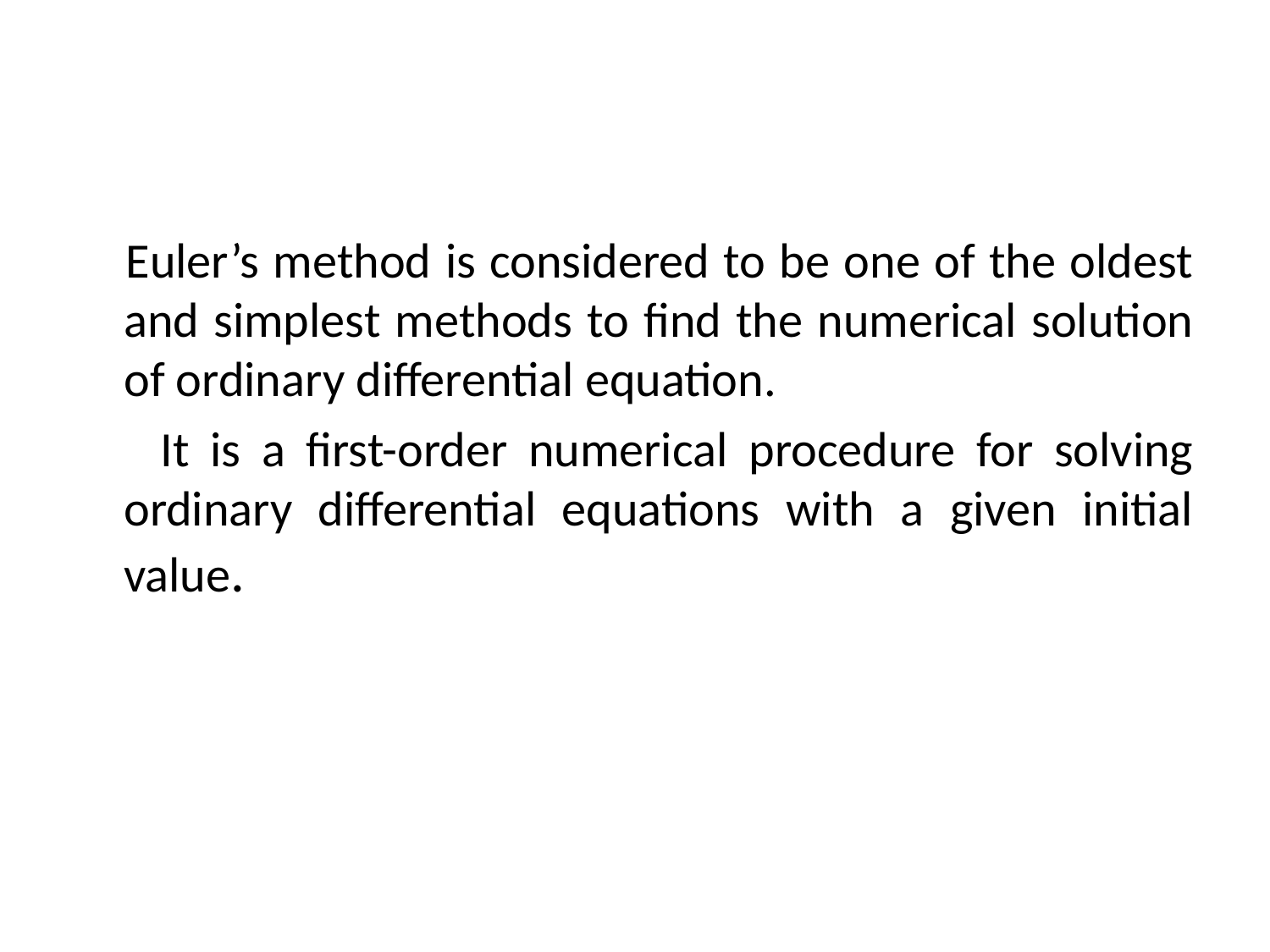

Euler’s method is considered to be one of the oldest and simplest methods to find the numerical solution of ordinary differential equation.
    It is a first-order numerical procedure for solving ordinary differential equations with a given initial value.